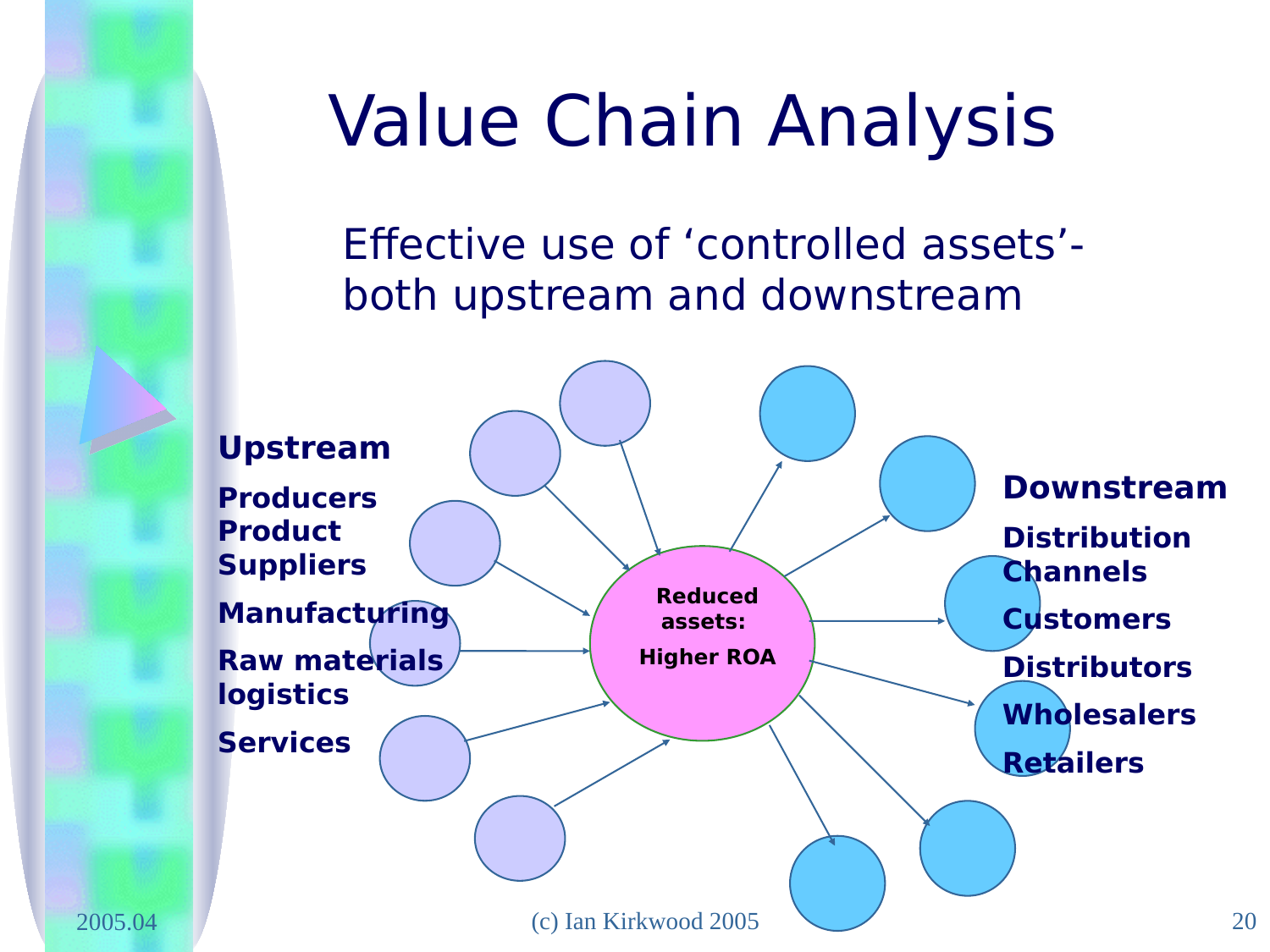

# Value Chain Analysis
Effective use of ‘controlled assets’- both upstream and downstream

Upstream
Producers Product Suppliers
Manufacturing
Raw materials logistics
Services

Downstream
Distribution Channels
Customers
Distributors
Wholesalers
Retailers

Reduced assets:
Higher ROA

(c) Ian Kirkwood 2005
20
2005.04